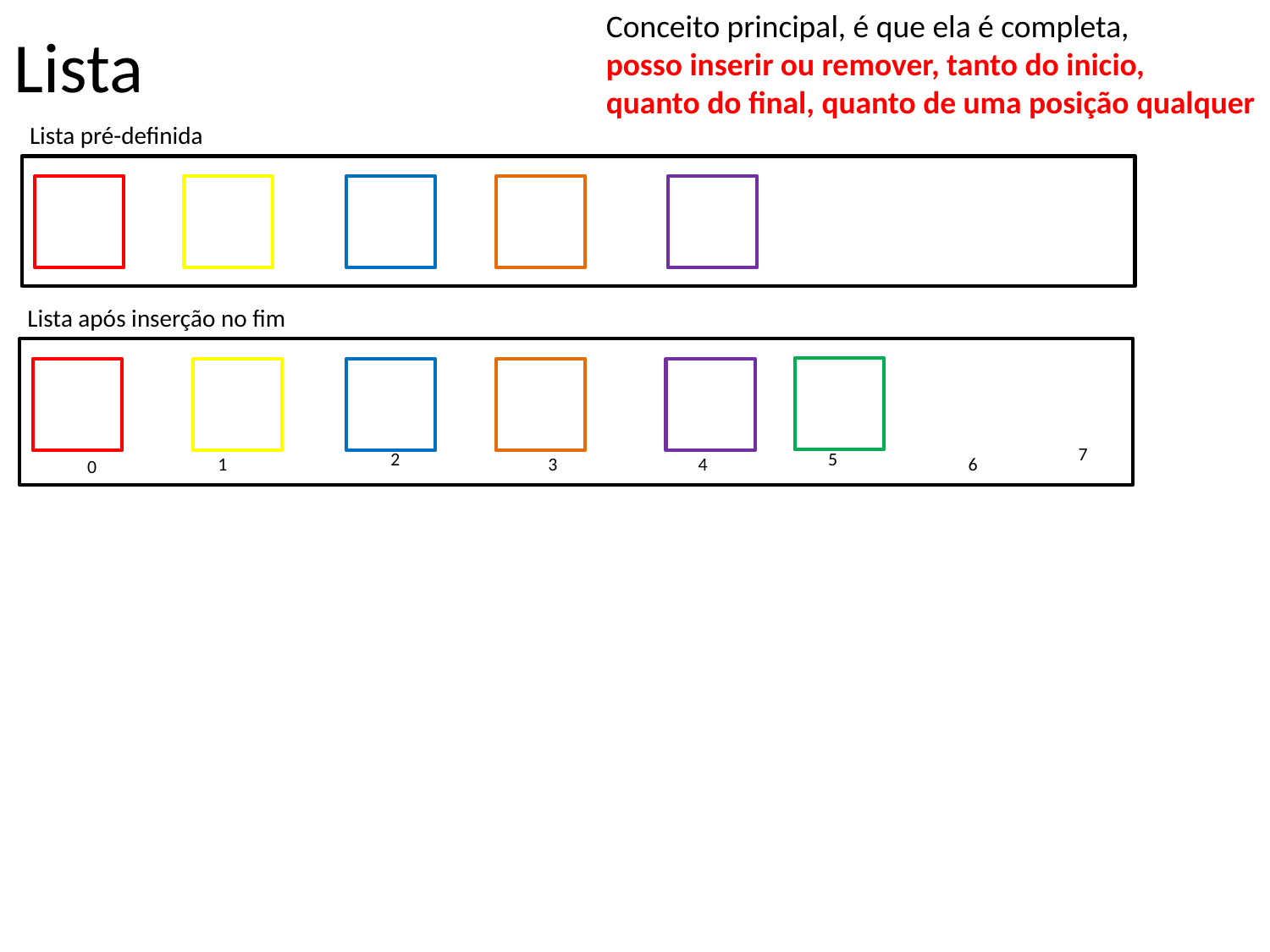

Conceito principal, é que ela é completa,
posso inserir ou remover, tanto do inicio,
quanto do final, quanto de uma posição qualquer
Lista
Lista pré-definida

C
C
C
C
C
Lista após inserção no fim

C
C
C
C
C
C
7
2
5
1
3
4
6
0